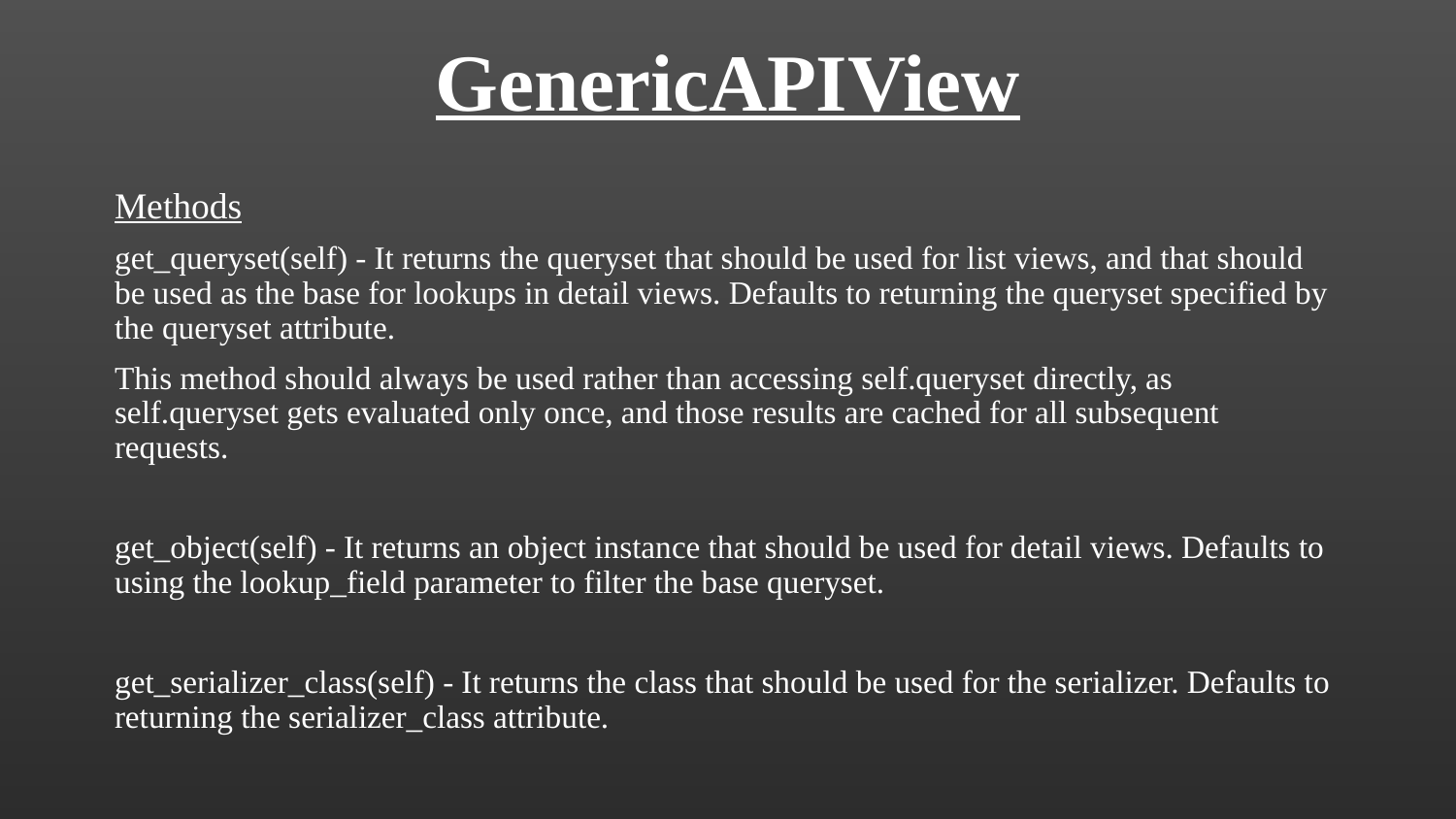

# GenericAPIView
Methods
get_queryset(self) - It returns the queryset that should be used for list views, and that should be used as the base for lookups in detail views. Defaults to returning the queryset specified by the queryset attribute.
This method should always be used rather than accessing self.queryset directly, as self.queryset gets evaluated only once, and those results are cached for all subsequent requests.

get_object(self) - It returns an object instance that should be used for detail views. Defaults to using the lookup_field parameter to filter the base queryset.

get_serializer_class(self) - It returns the class that should be used for the serializer. Defaults to returning the serializer_class attribute.